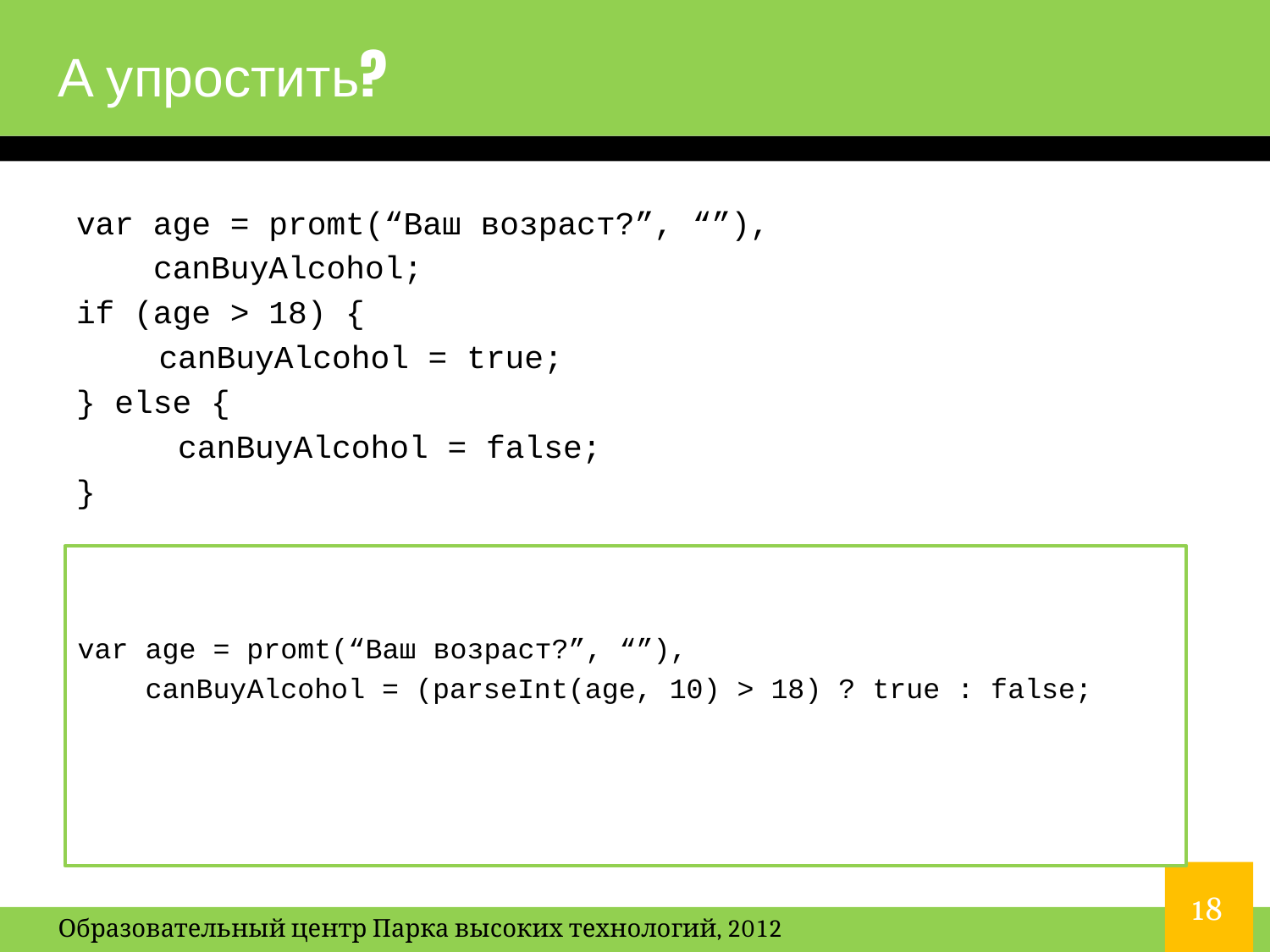

# А упростить?
var age = promt(“Ваш возраст?”, “”),
    canBuyAlcohol;
if (age > 18) {
	canBuyAlcohol = true;
} else {
	 canBuyAlcohol = false;
}

var age = promt(“Ваш возраст?”, “”),
    canBuyAlcohol = (parseInt(age, 10) > 18) ? true : false;

18